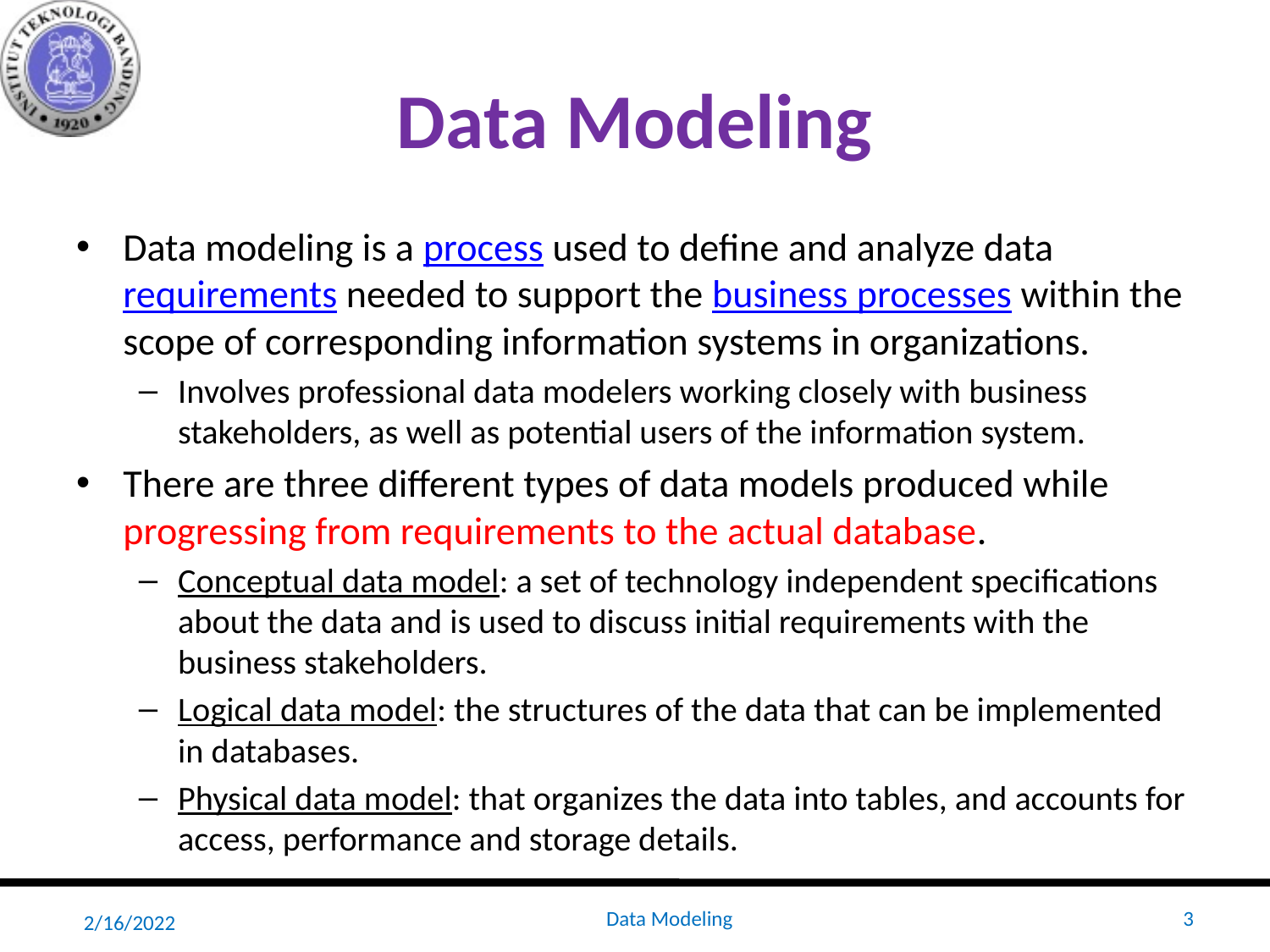

# Data Modeling
Data modeling is a process used to define and analyze data requirements needed to support the business processes within the scope of corresponding information systems in organizations.
Involves professional data modelers working closely with business stakeholders, as well as potential users of the information system.
There are three different types of data models produced while progressing from requirements to the actual database.
Conceptual data model: a set of technology independent specifications about the data and is used to discuss initial requirements with the business stakeholders.
Logical data model: the structures of the data that can be implemented in databases.
Physical data model: that organizes the data into tables, and accounts for access, performance and storage details.
2/16/2022
Data Modeling
3